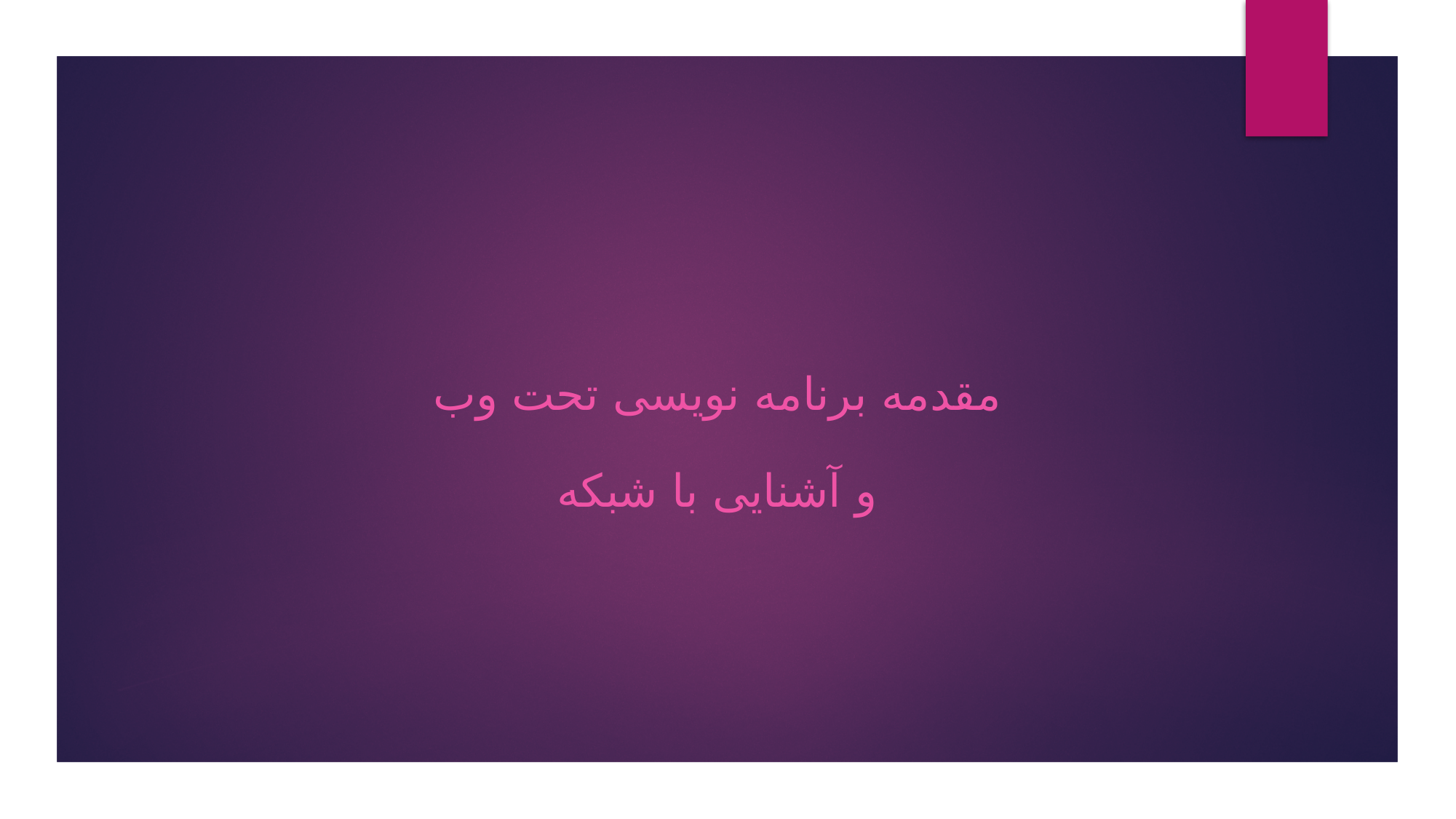

مقدمه برنامه نویسی تحت وب
و آشنایی با شبکه